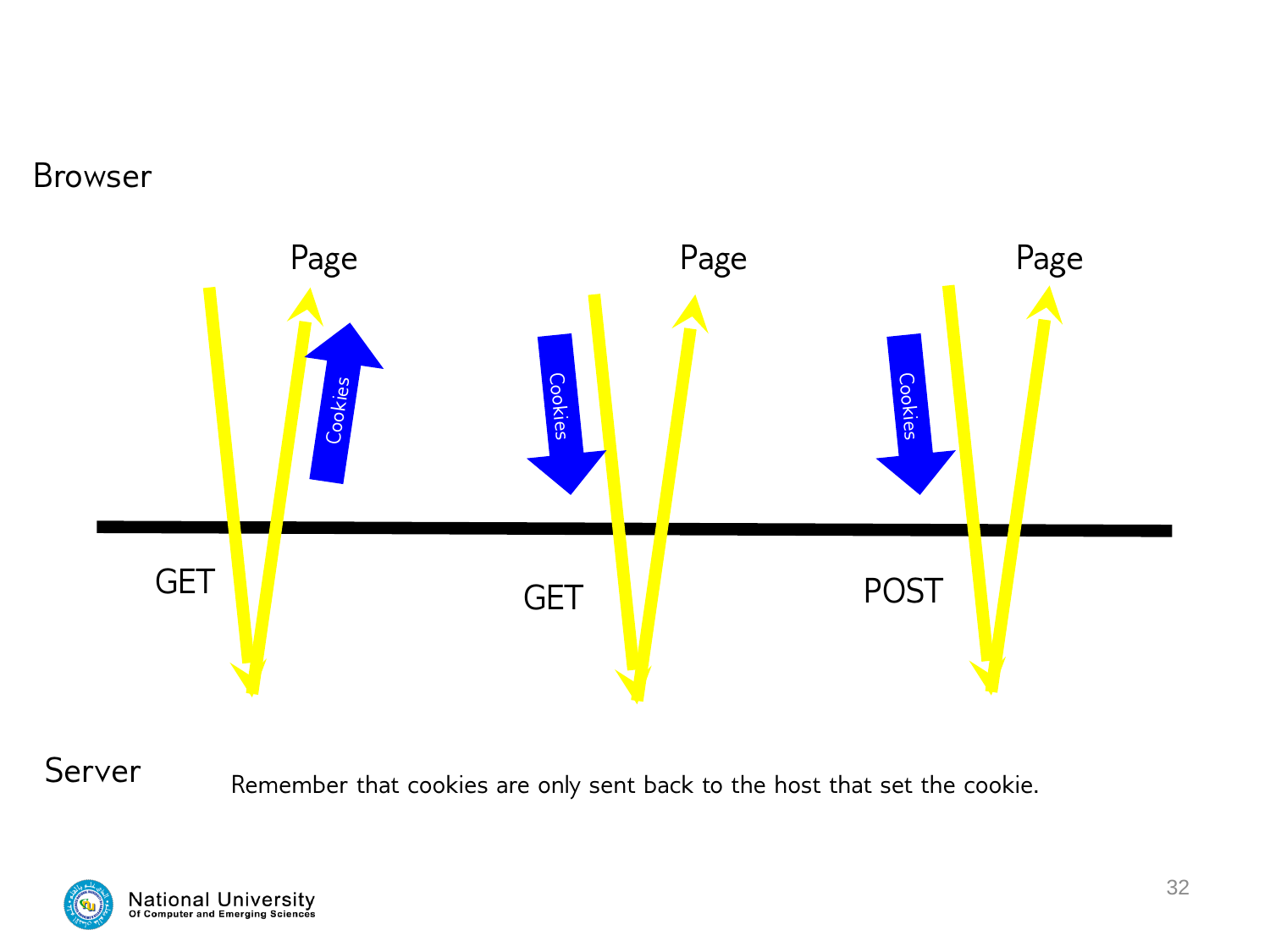

Browser
Page
Page
Page

Cookies
Cookies
Cookies

GET
POST
GET
Server
Remember that cookies are only sent back to the host that set the cookie.
32